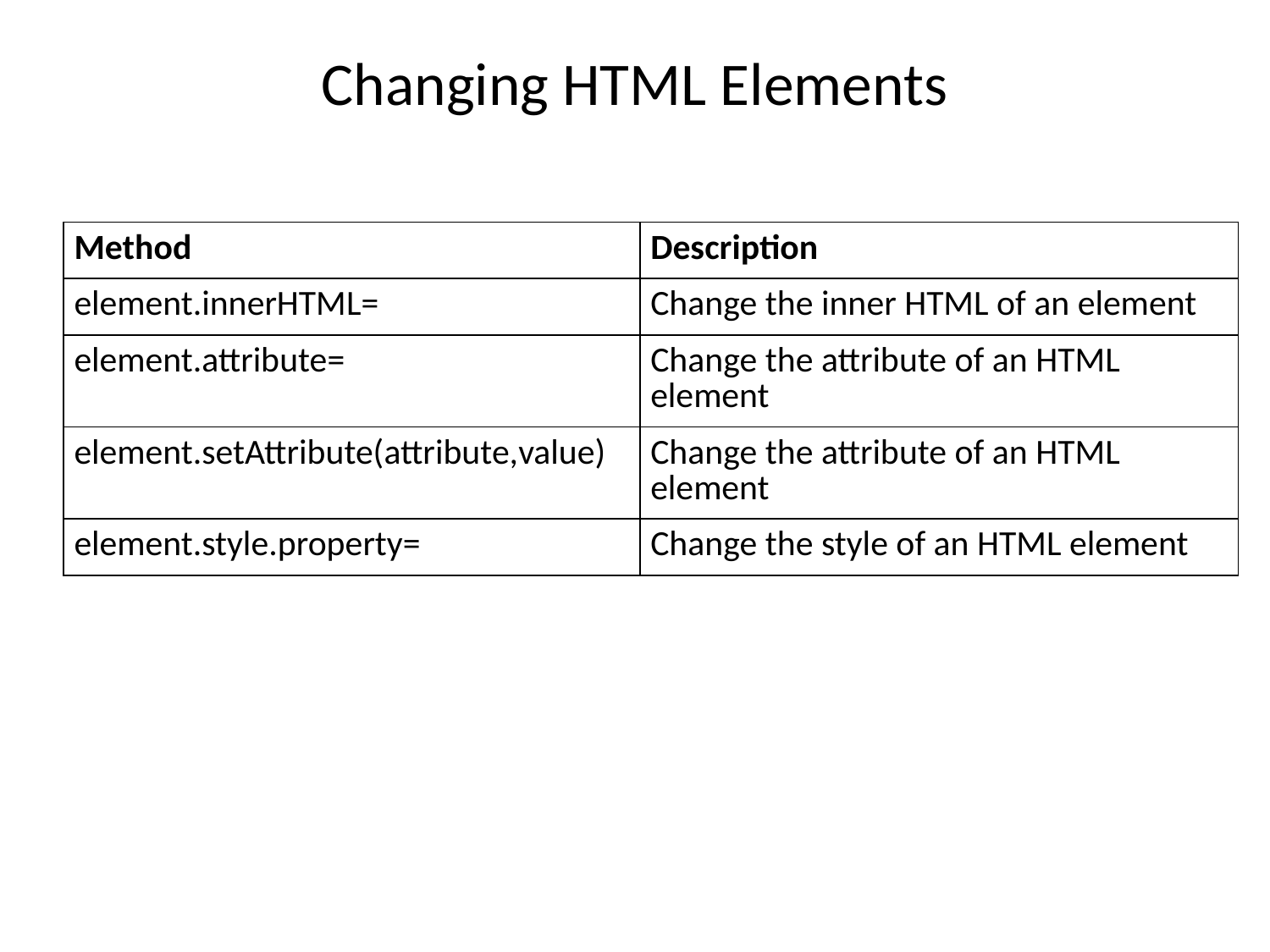

# Changing HTML Elements
| Method | Description |
| --- | --- |
| element.innerHTML= | Change the inner HTML of an element |
| element.attribute= | Change the attribute of an HTML element |
| element.setAttribute(attribute,value) | Change the attribute of an HTML element |
| element.style.property= | Change the style of an HTML element |